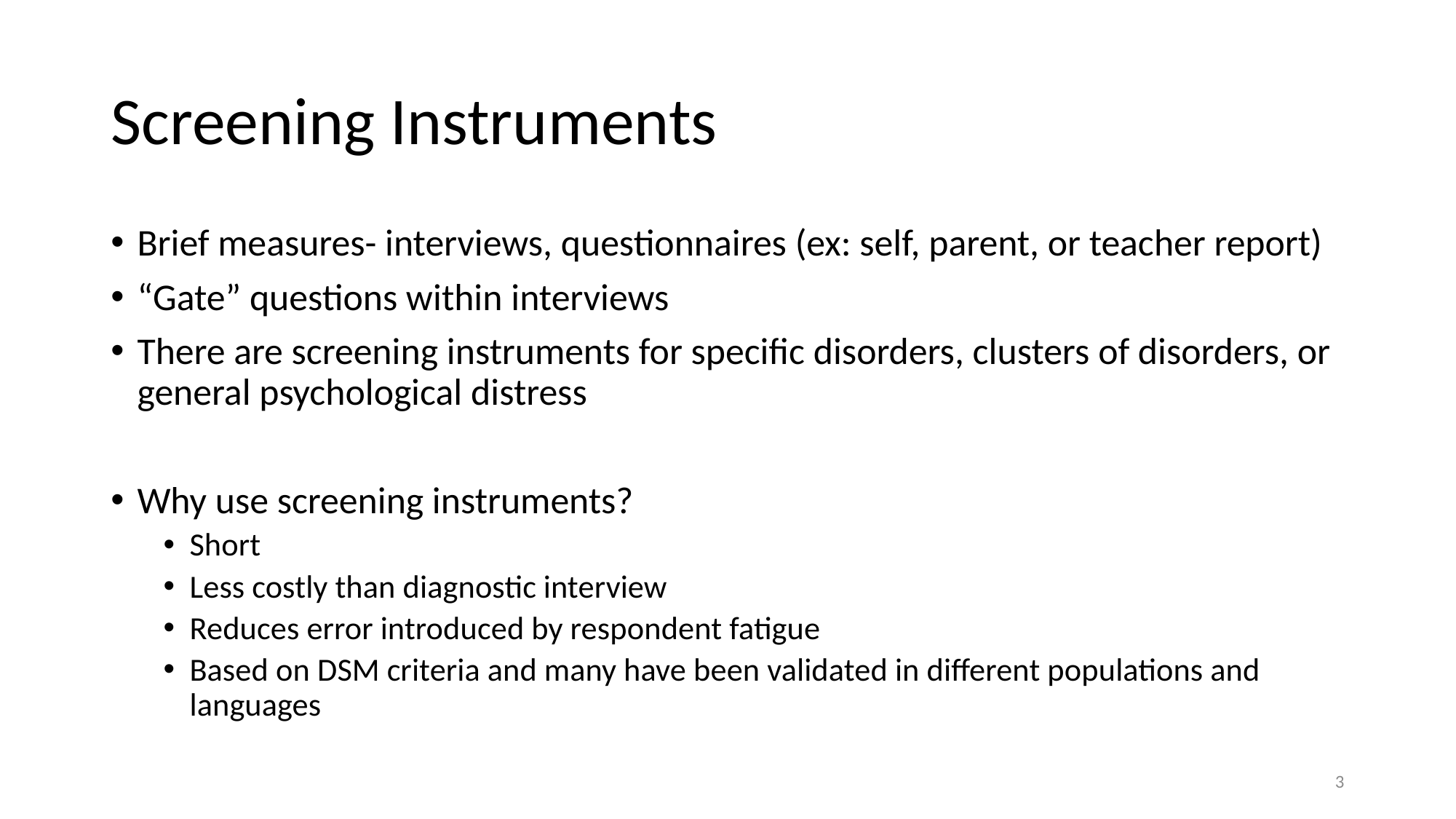

# Screening Instruments
Brief measures- interviews, questionnaires (ex: self, parent, or teacher report)
“Gate” questions within interviews
There are screening instruments for specific disorders, clusters of disorders, or general psychological distress

Why use screening instruments?
Short
Less costly than diagnostic interview
Reduces error introduced by respondent fatigue
Based on DSM criteria and many have been validated in different populations and languages

3